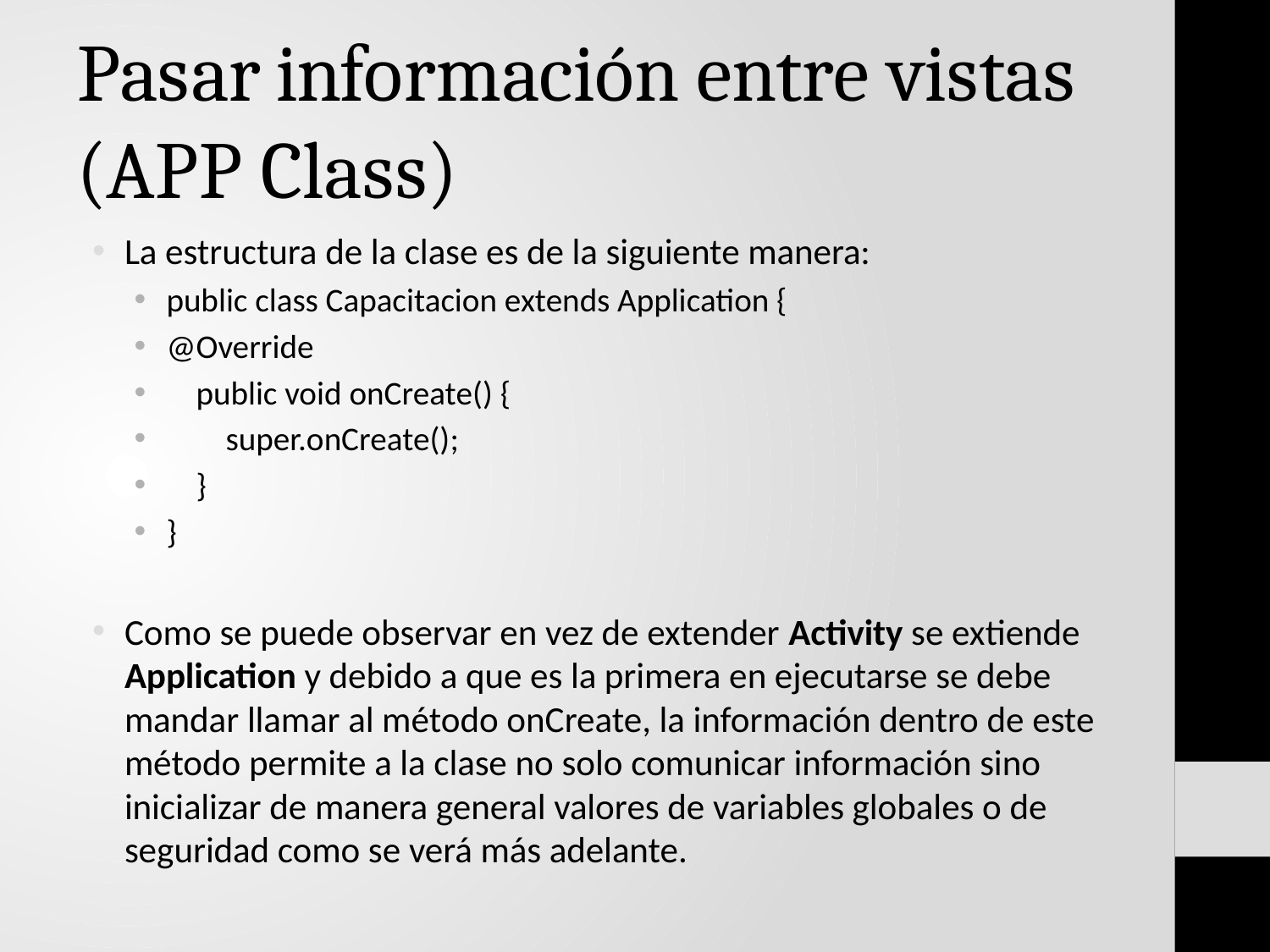

# Pasar información entre vistas (APP Class)
La estructura de la clase es de la siguiente manera:
public class Capacitacion extends Application {
@Override
    public void onCreate() {
        super.onCreate();
    }
}

Como se puede observar en vez de extender Activity se extiende Application y debido a que es la primera en ejecutarse se debe mandar llamar al método onCreate, la información dentro de este método permite a la clase no solo comunicar información sino inicializar de manera general valores de variables globales o de seguridad como se verá más adelante.